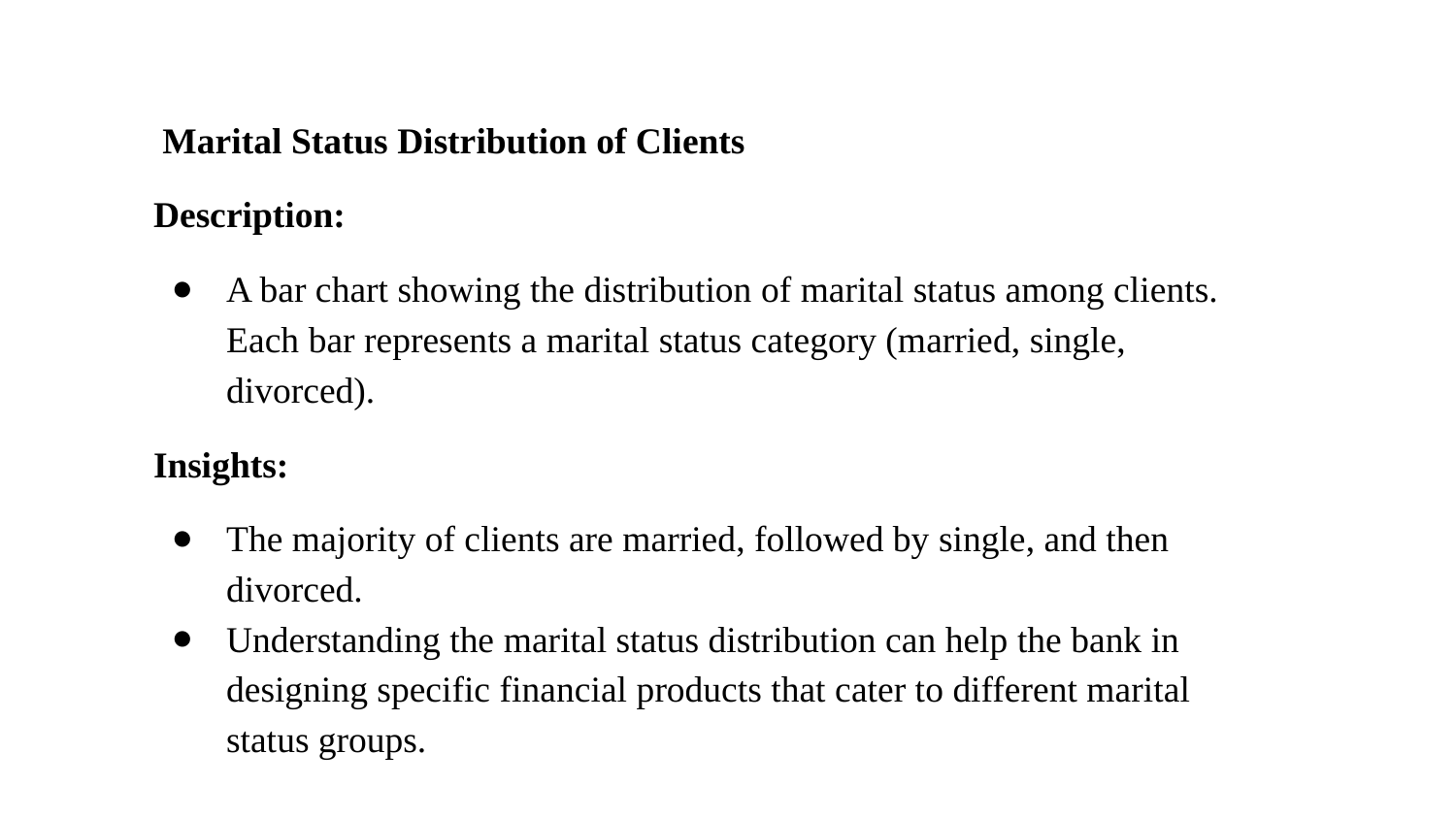

Marital Status Distribution of Clients
Description:
A bar chart showing the distribution of marital status among clients. Each bar represents a marital status category (married, single, divorced).
Insights:
The majority of clients are married, followed by single, and then divorced.
Understanding the marital status distribution can help the bank in designing specific financial products that cater to different marital status groups.